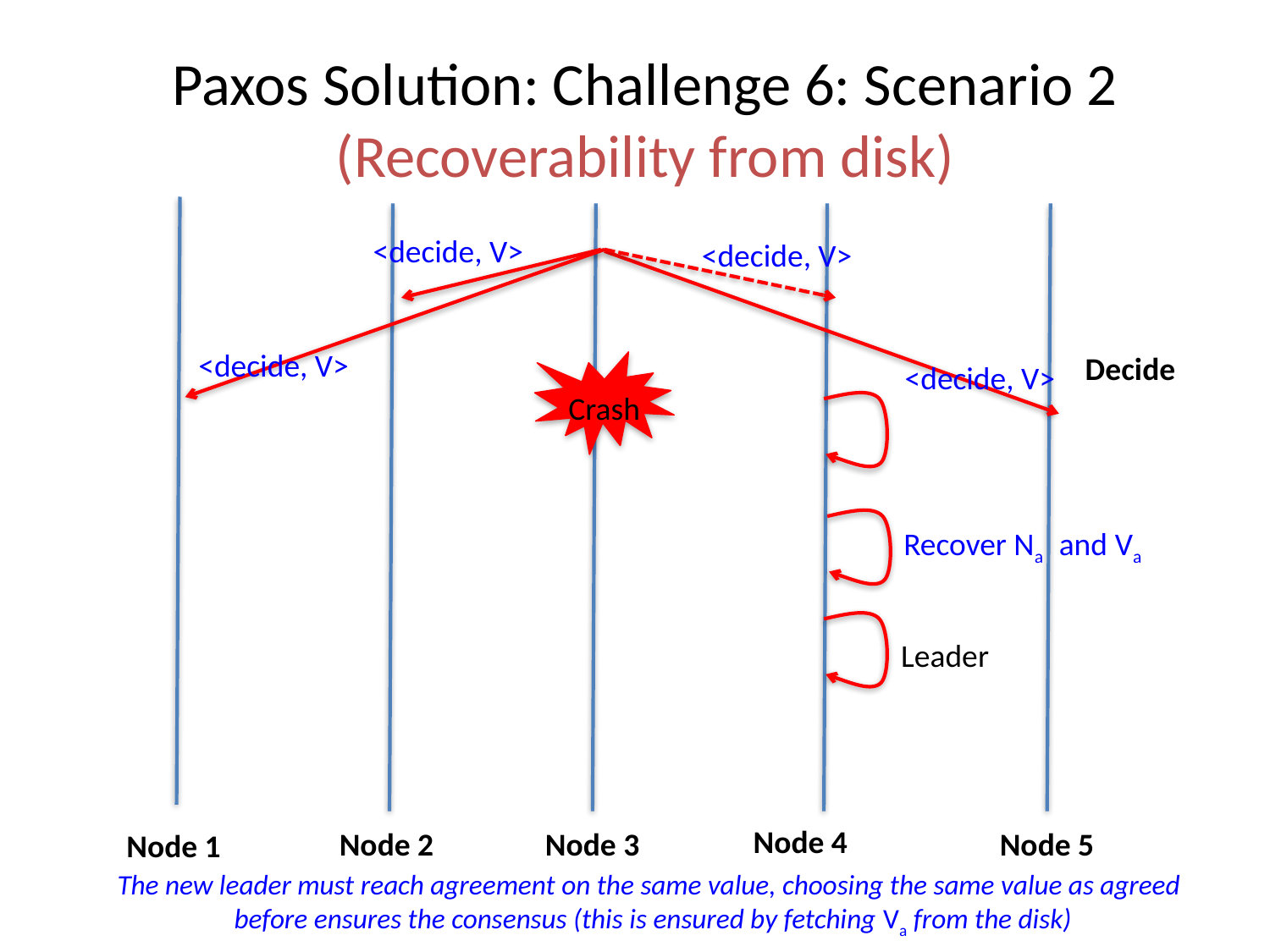

# Paxos Solution: Challenge 6: Scenario 2 (Recoverability from disk)
<decide, V>

<decide, V>

<decide, V>

Decide

<decide, V>

Crash

Recover Na   and Va

Leader
Node 4
Node 5
Node 2
Node 3
Node 1
The new leader must reach agreement on the same value, choosing the same value as agreed
before ensures the consensus (this is ensured by fetching Va from the disk)